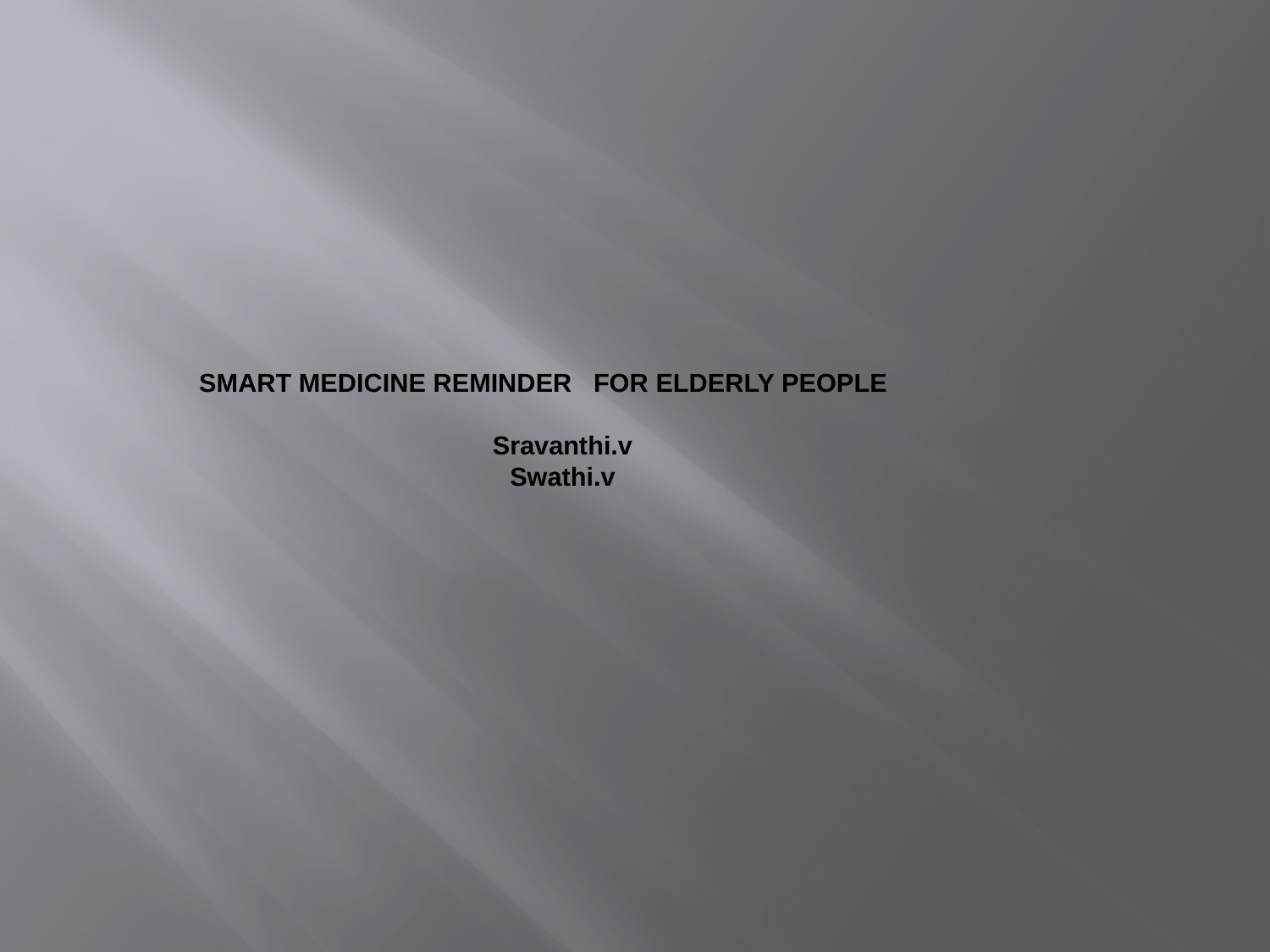

SMART MEDICINE REMINDER   FOR ELDERLY PEOPLE
					Sravanthi.v
					Swathi.v